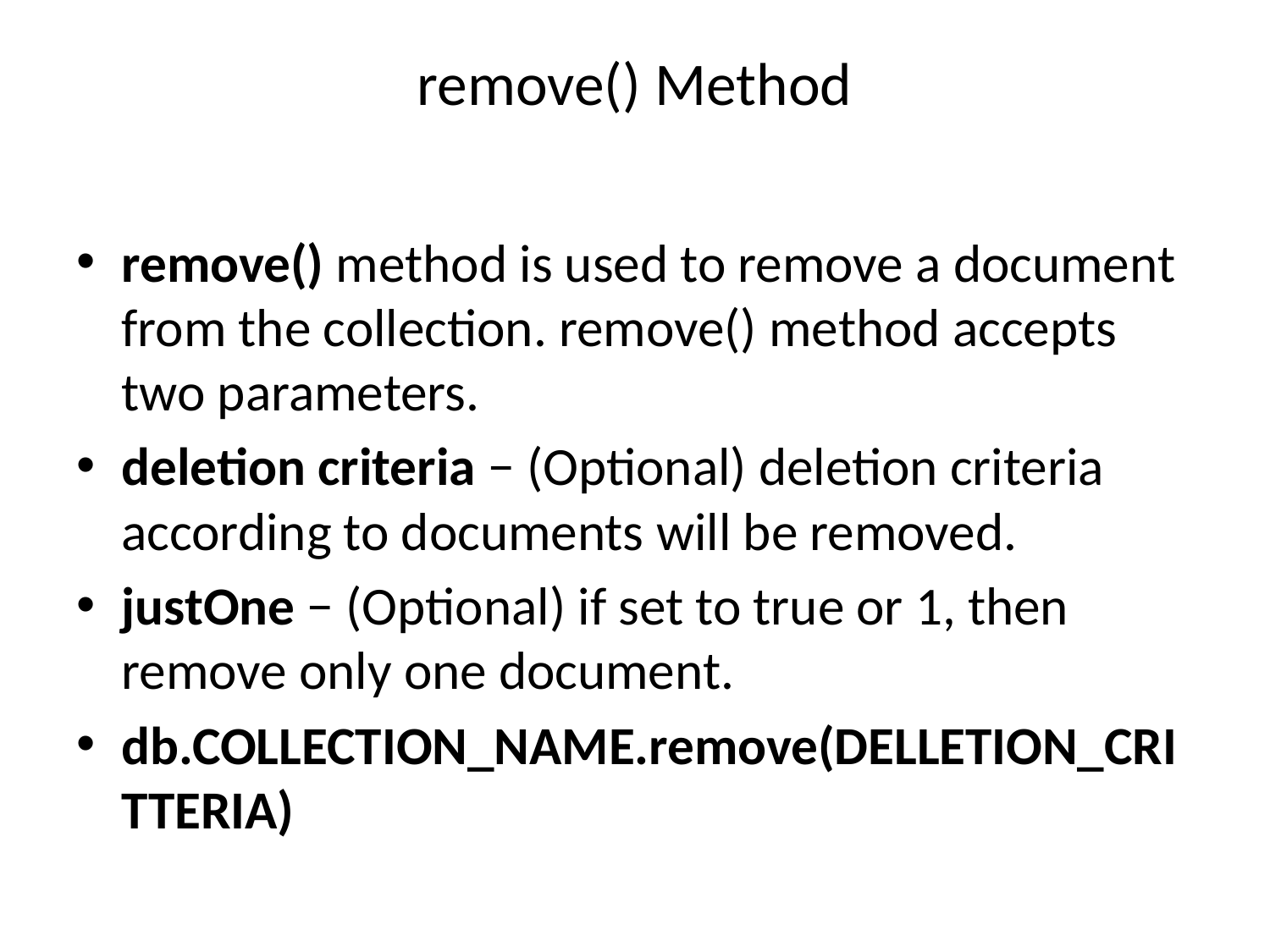

# remove() Method
remove() method is used to remove a document from the collection. remove() method accepts two parameters.
deletion criteria − (Optional) deletion criteria according to documents will be removed.
justOne − (Optional) if set to true or 1, then remove only one document.
db.COLLECTION_NAME.remove(DELLETION_CRITTERIA)